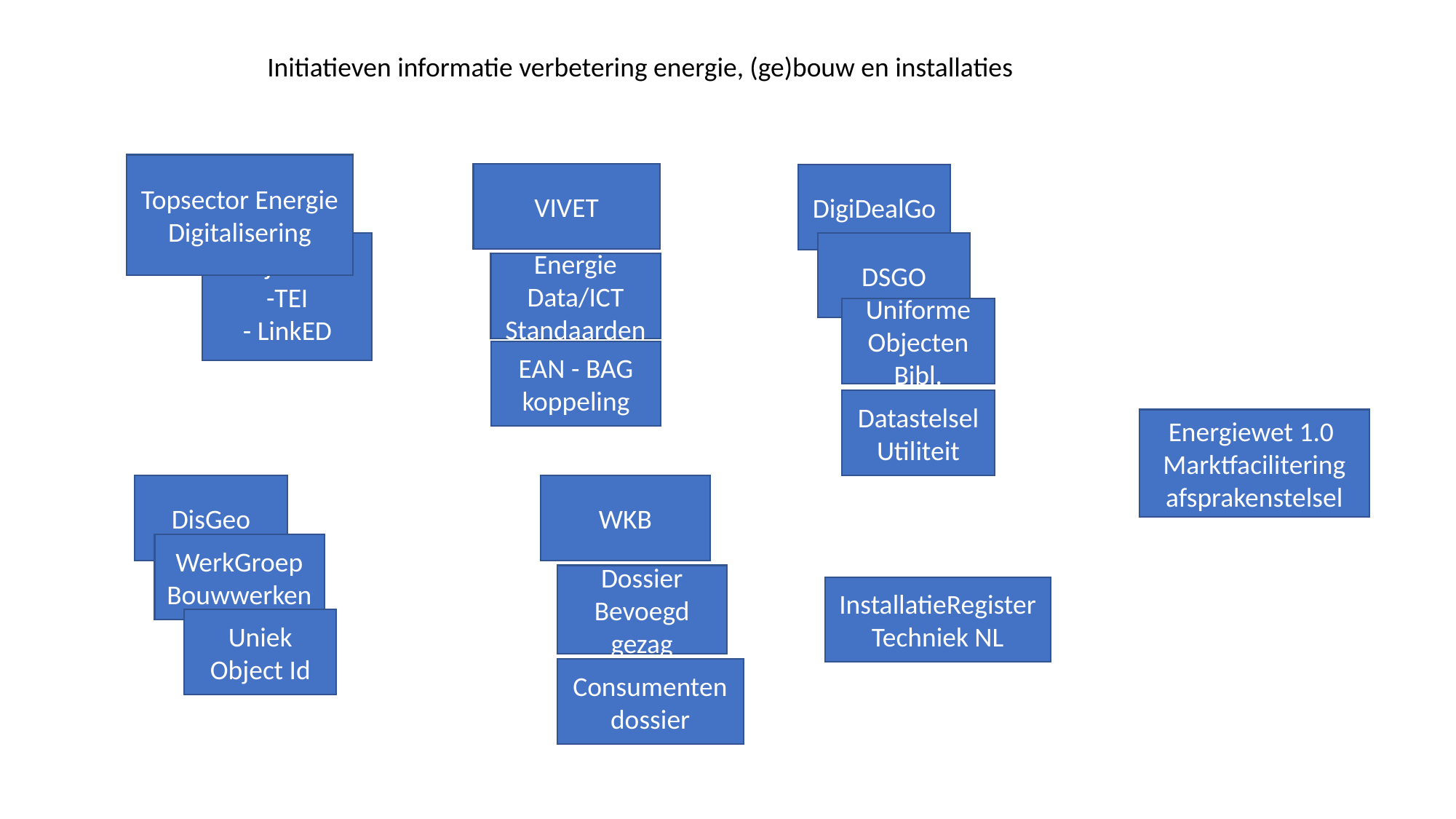

Initiatieven informatie verbetering energie, (ge)bouw en installaties
Topsector Energie
Digitalisering
VIVET
DigiDealGo
Projecten?
-TEI
- LinkED
DSGO
Energie Data/ICT
Standaarden
Uniforme
Objecten
Bibl.
EAN - BAG koppeling
Datastelsel
Utiliteit
Energiewet 1.0
Marktfacilitering
afsprakenstelsel
DisGeo
WKB
WerkGroep
Bouwwerken
Dossier Bevoegd gezag
InstallatieRegister
Techniek NL
Uniek
Object Id
Consumenten dossier